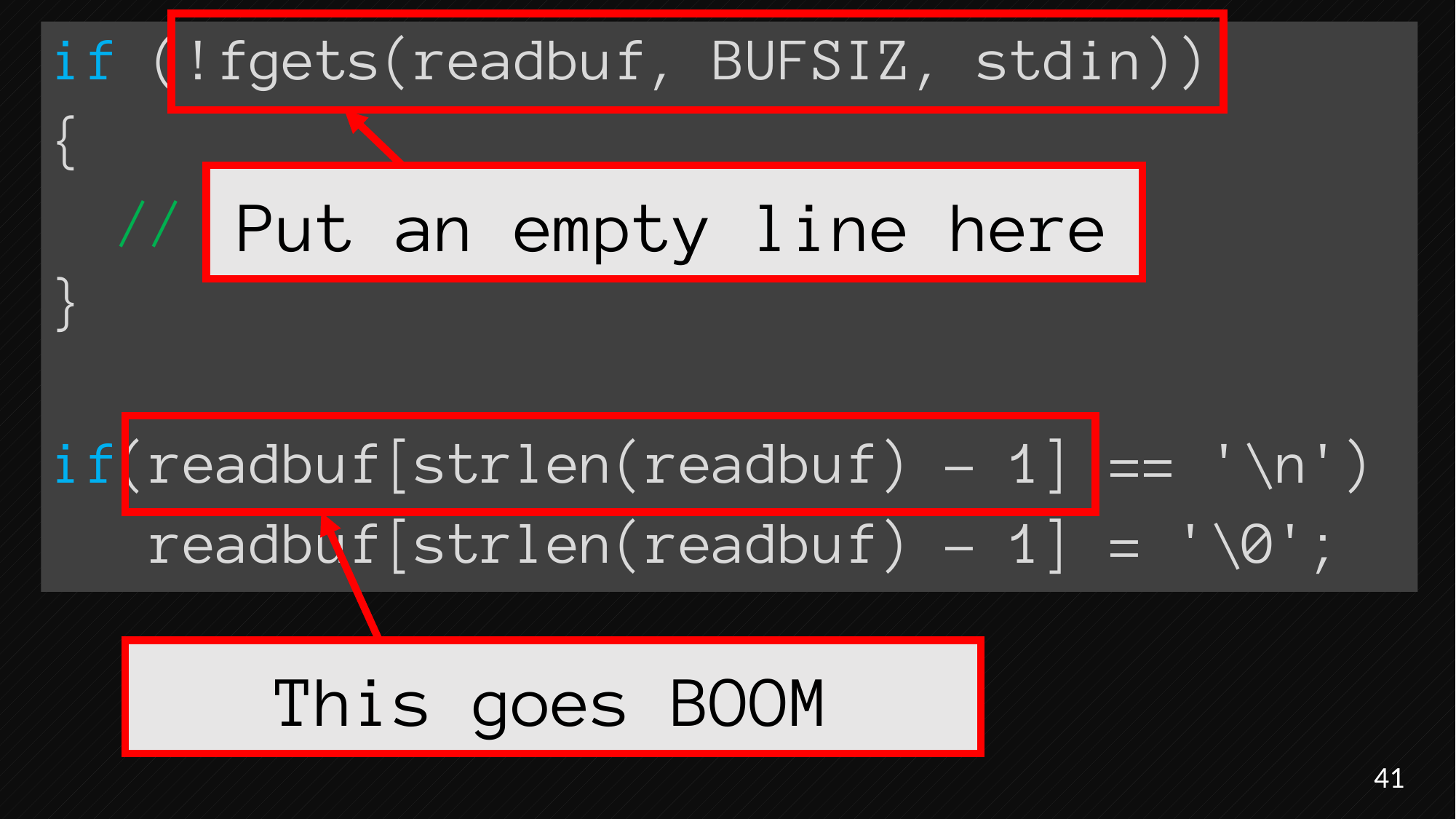

Put an empty line here
if (!fgets(readbuf, BUFSIZ, stdin))
{
  // ....
}

if(readbuf[strlen(readbuf) - 1] == '\n')
   readbuf[strlen(readbuf) - 1] = '\0';

This goes BOOM
41